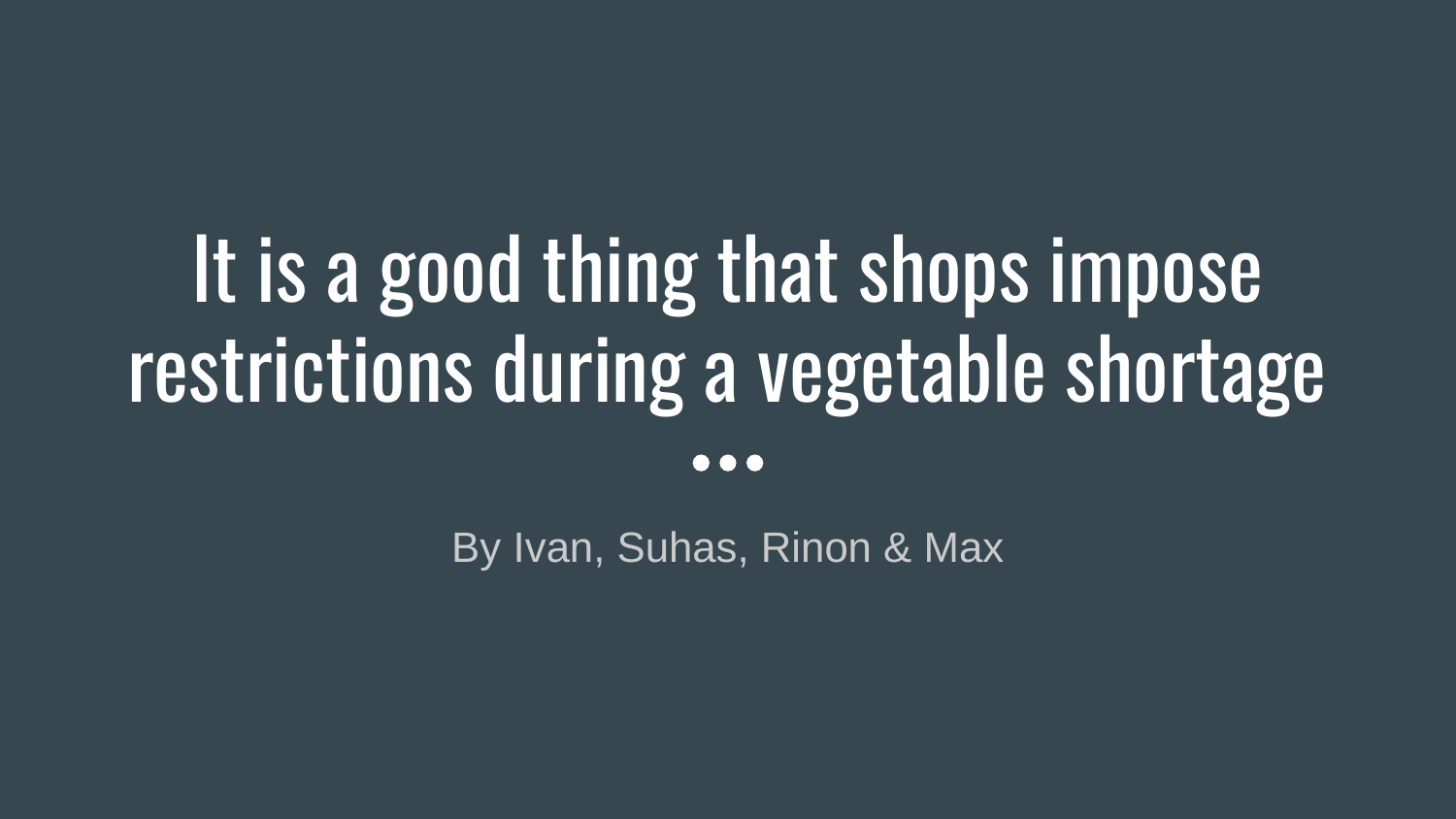

# It is a good thing that shops impose restrictions during a vegetable shortage
By Ivan, Suhas, Rinon & Max